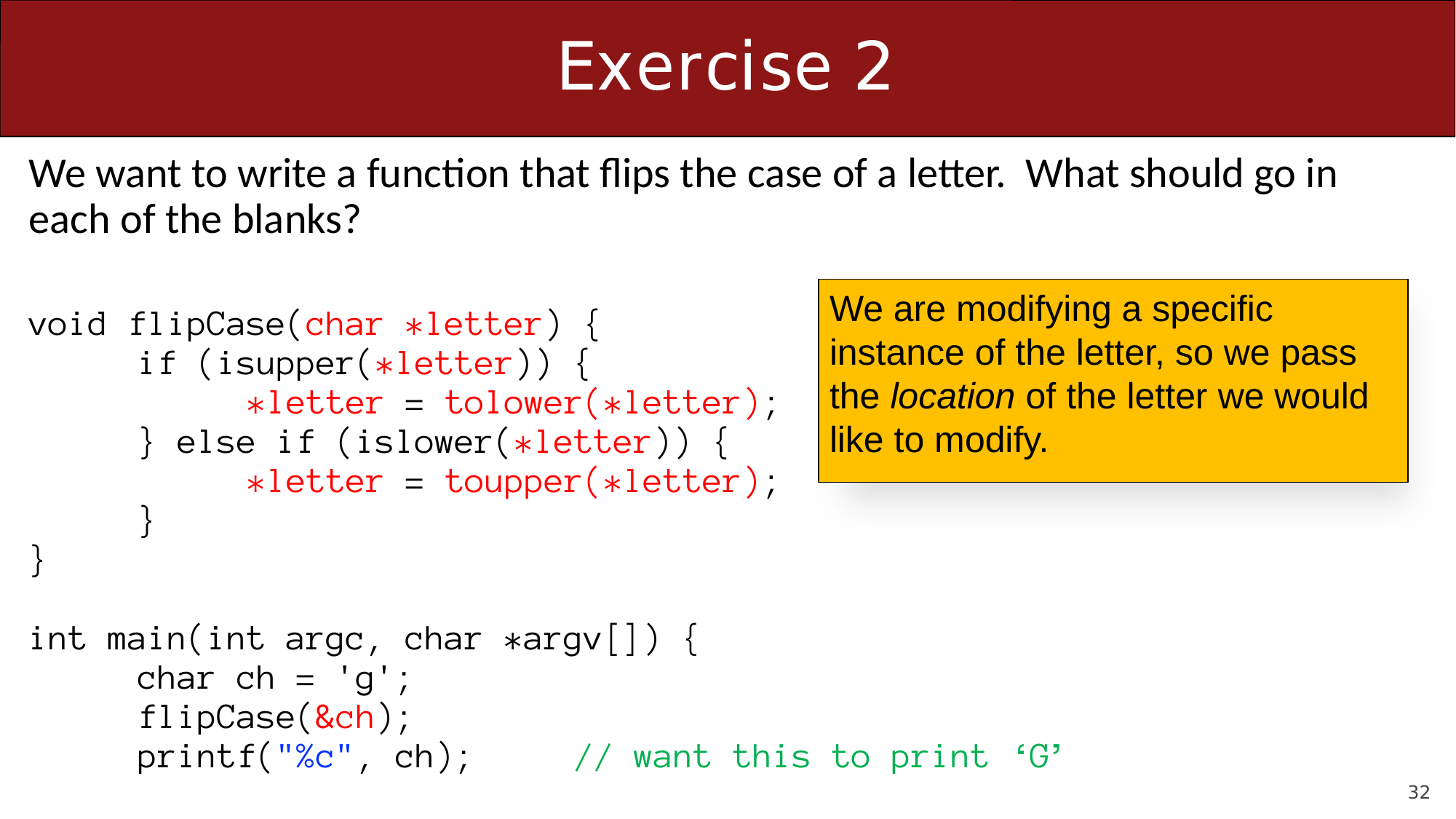

# Exercise 2
We want to write a function that flips the case of a letter.  What should go in each of the blanks?

void flipCase(char *letter) {
	if (isupper(*letter)) {
		*letter = tolower(*letter);
	} else if (islower(*letter)) {
		*letter = toupper(*letter);
	}
}

int main(int argc, char *argv[]) {
	char ch = 'g';
	flipCase(&ch);
	printf("%c", ch);	// want this to print ‘G’

}

We are modifying a specific instance of the letter, so we pass the location of the letter we would like to modify.